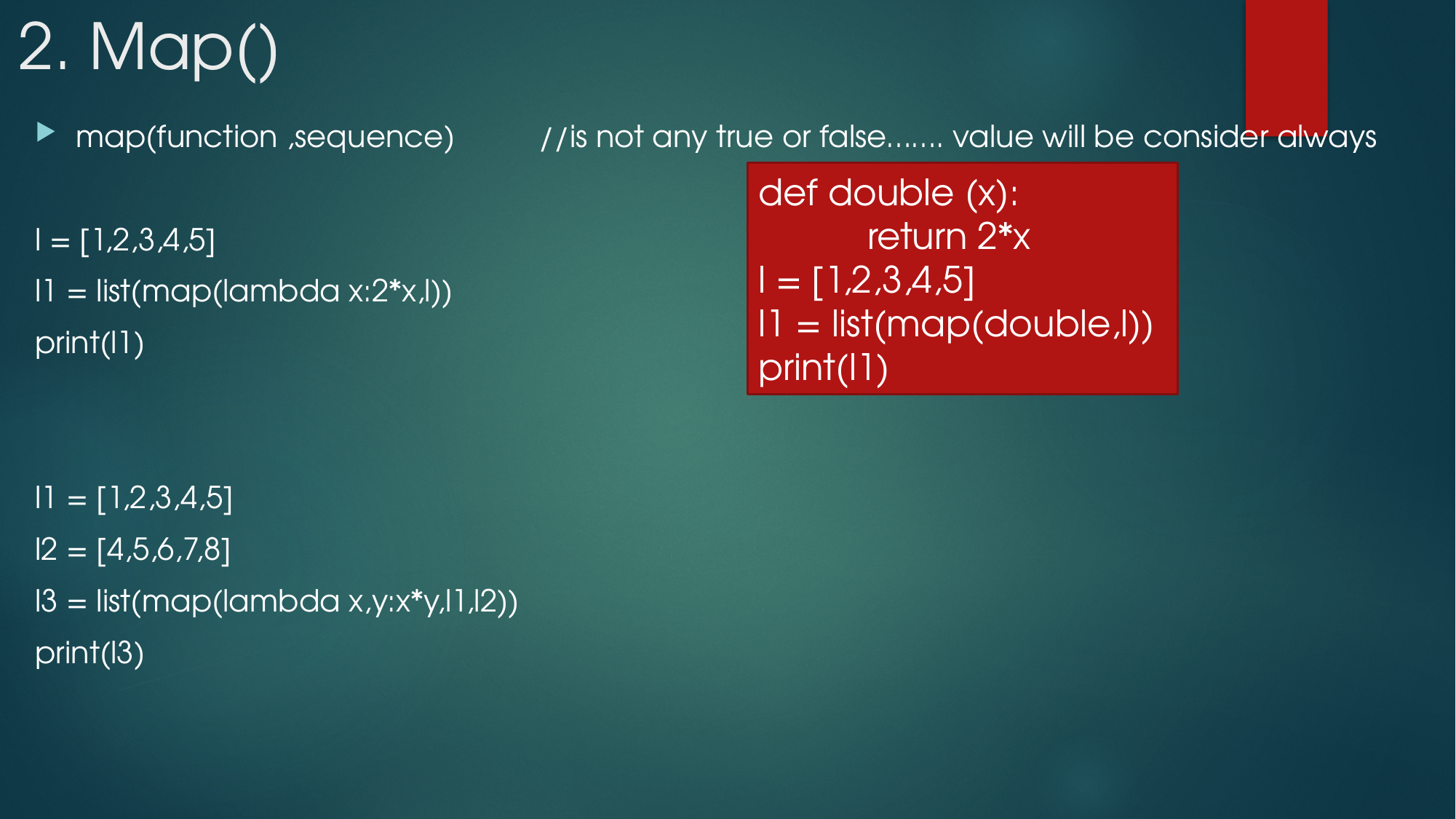

# 2. Map()
map(function ,sequence)          //is not any true or false……. value will be consider always

l = [1,2,3,4,5]
l1 = list(map(lambda x:2*x,l))
print(l1)

l1 = [1,2,3,4,5]
l2 = [4,5,6,7,8]
l3 = list(map(lambda x,y:x*y,l1,l2))
print(l3)
def double (x):
	return 2*x
l = [1,2,3,4,5]
l1 = list(map(double,l))
print(l1)